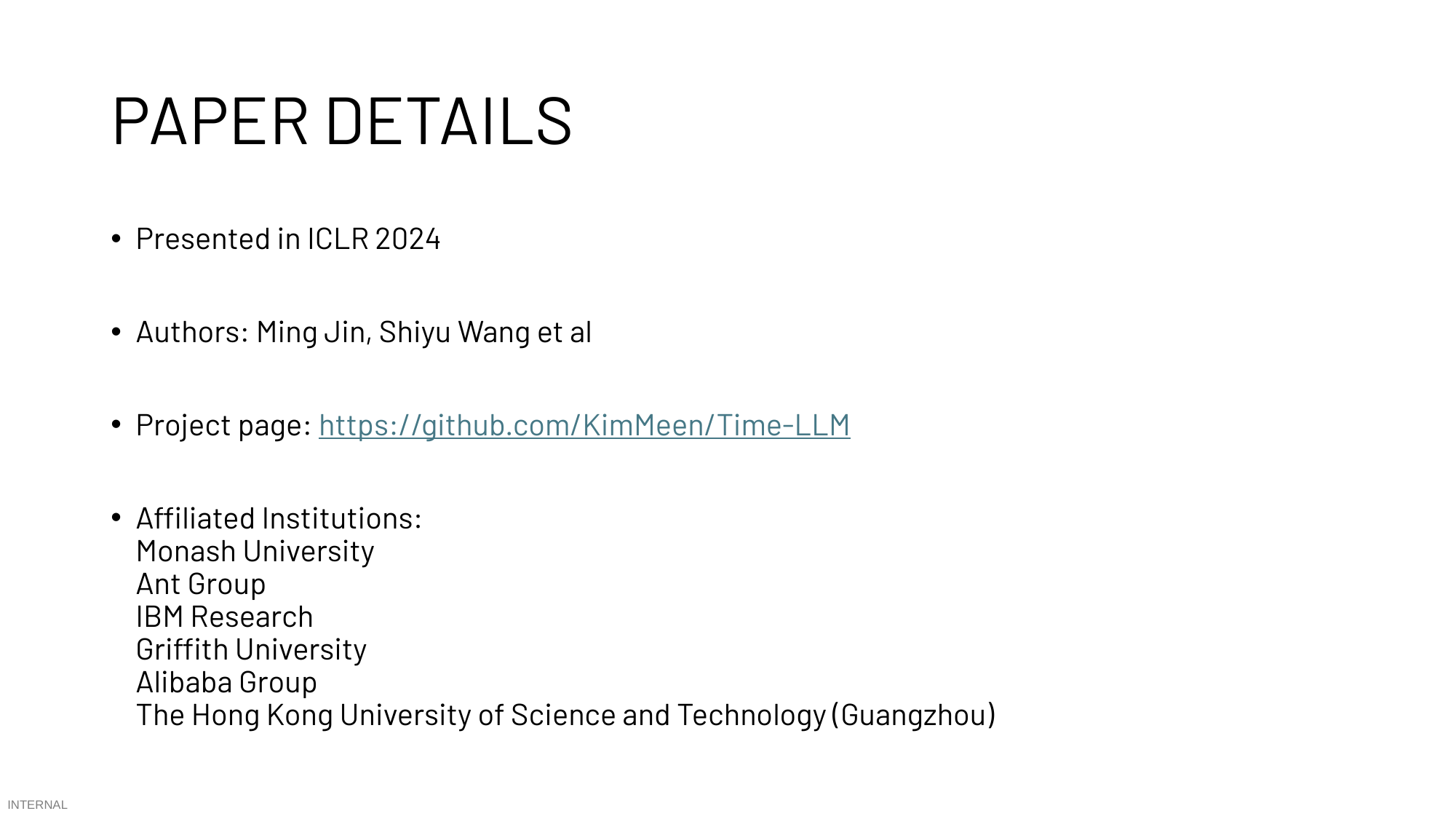

# PAPER DETAILS
Presented in ICLR 2024

Authors: Ming Jin, Shiyu Wang et al

Project page: https://github.com/KimMeen/Time-LLM

Affiliated Institutions:
Monash University
Ant Group
IBM Research
Griffith University
Alibaba Group
The Hong Kong University of Science and Technology (Guangzhou)